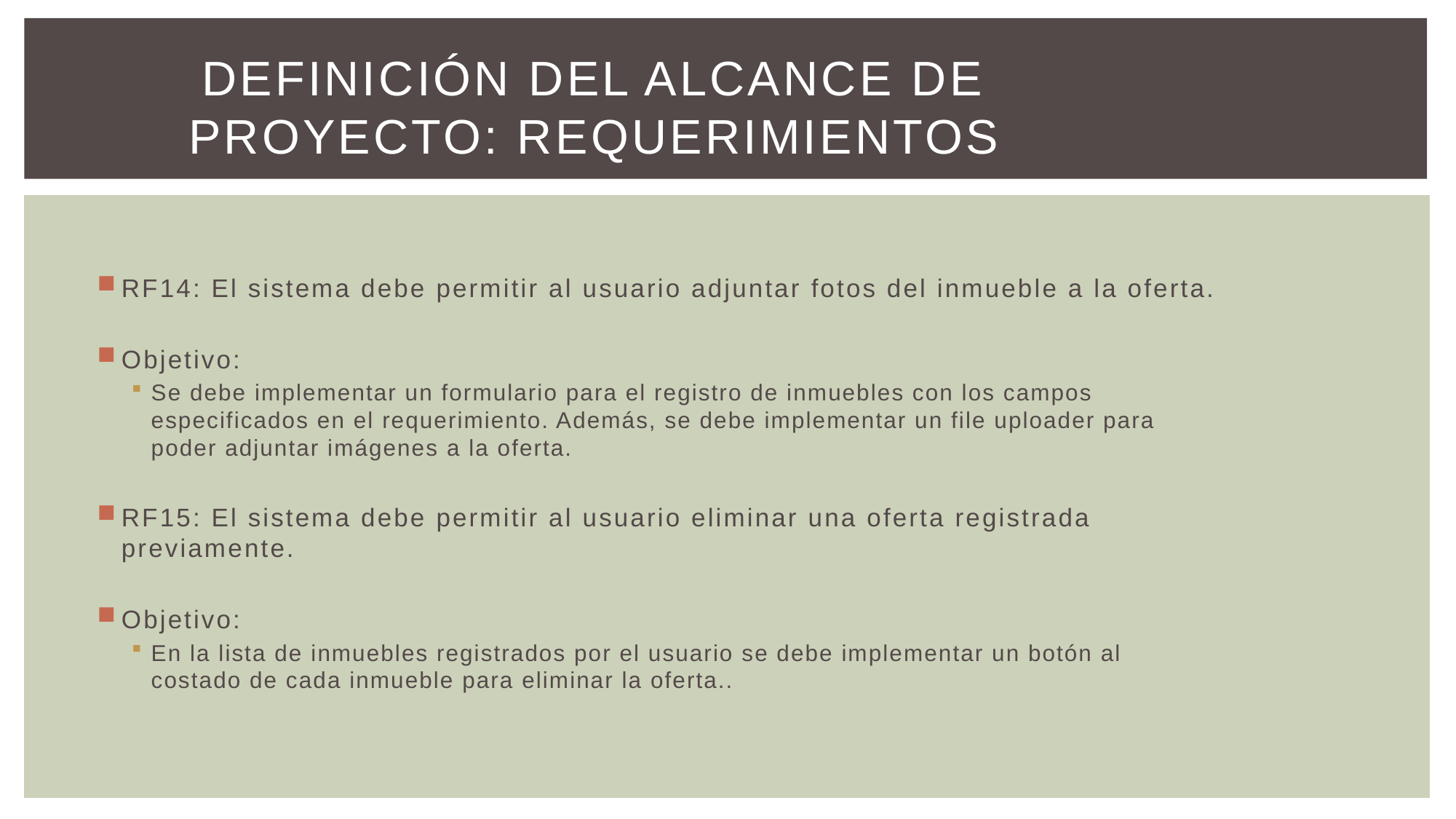

# Definición del Alcance de Proyecto: Requerimientos

RF14: El sistema debe permitir al usuario adjuntar fotos del inmueble a la oferta.

Objetivo:
Se debe implementar un formulario para el registro de inmuebles con los campos especificados en el requerimiento. Además, se debe implementar un file uploader para poder adjuntar imágenes a la oferta.

RF15: El sistema debe permitir al usuario eliminar una oferta registrada previamente.

Objetivo:
En la lista de inmuebles registrados por el usuario se debe implementar un botón al costado de cada inmueble para eliminar la oferta..